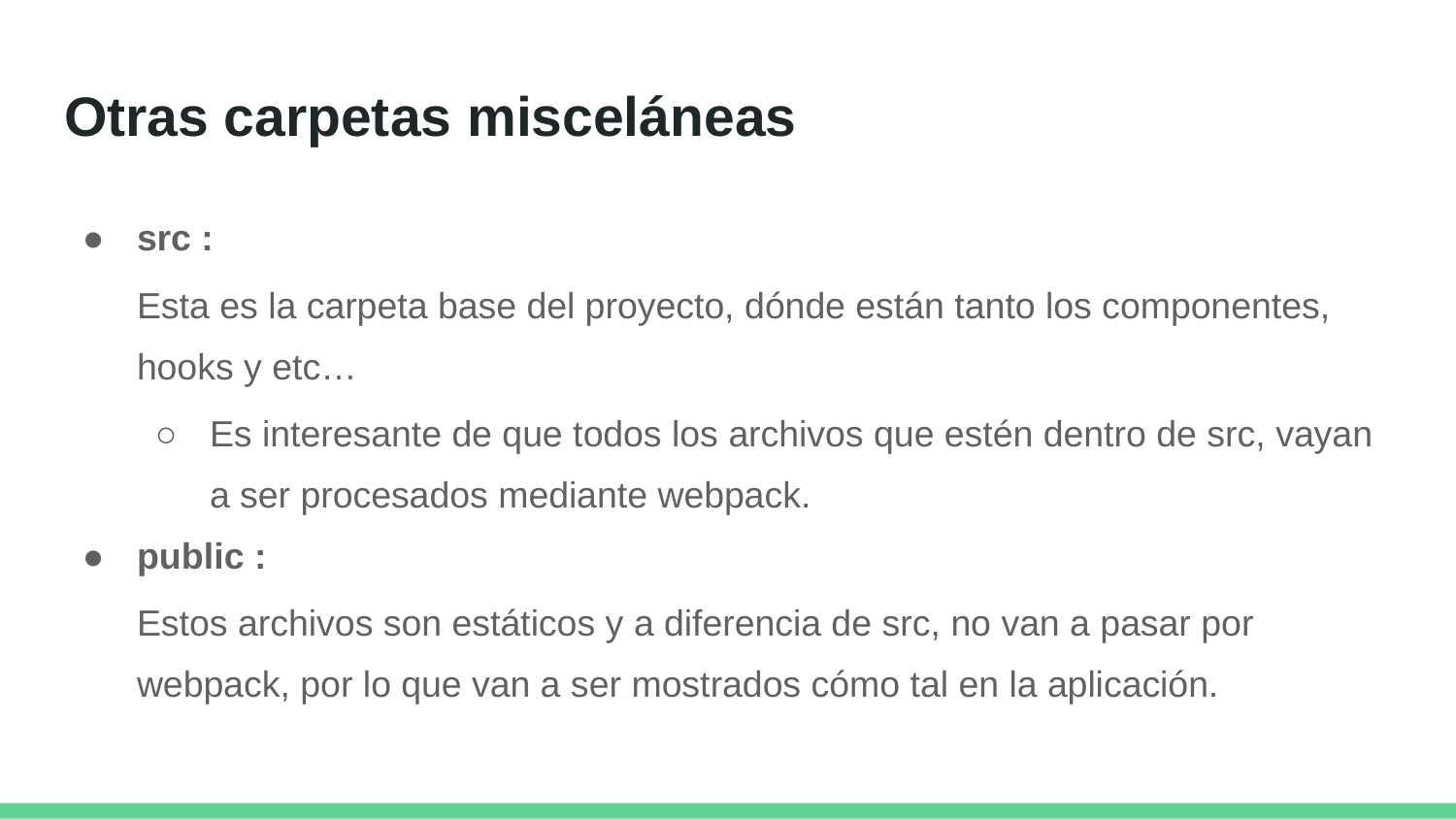

# Otras carpetas misceláneas
src :
Esta es la carpeta base del proyecto, dónde están tanto los componentes, hooks y etc…
Es interesante de que todos los archivos que estén dentro de src, vayan a ser procesados mediante webpack.
public :
Estos archivos son estáticos y a diferencia de src, no van a pasar por webpack, por lo que van a ser mostrados cómo tal en la aplicación.